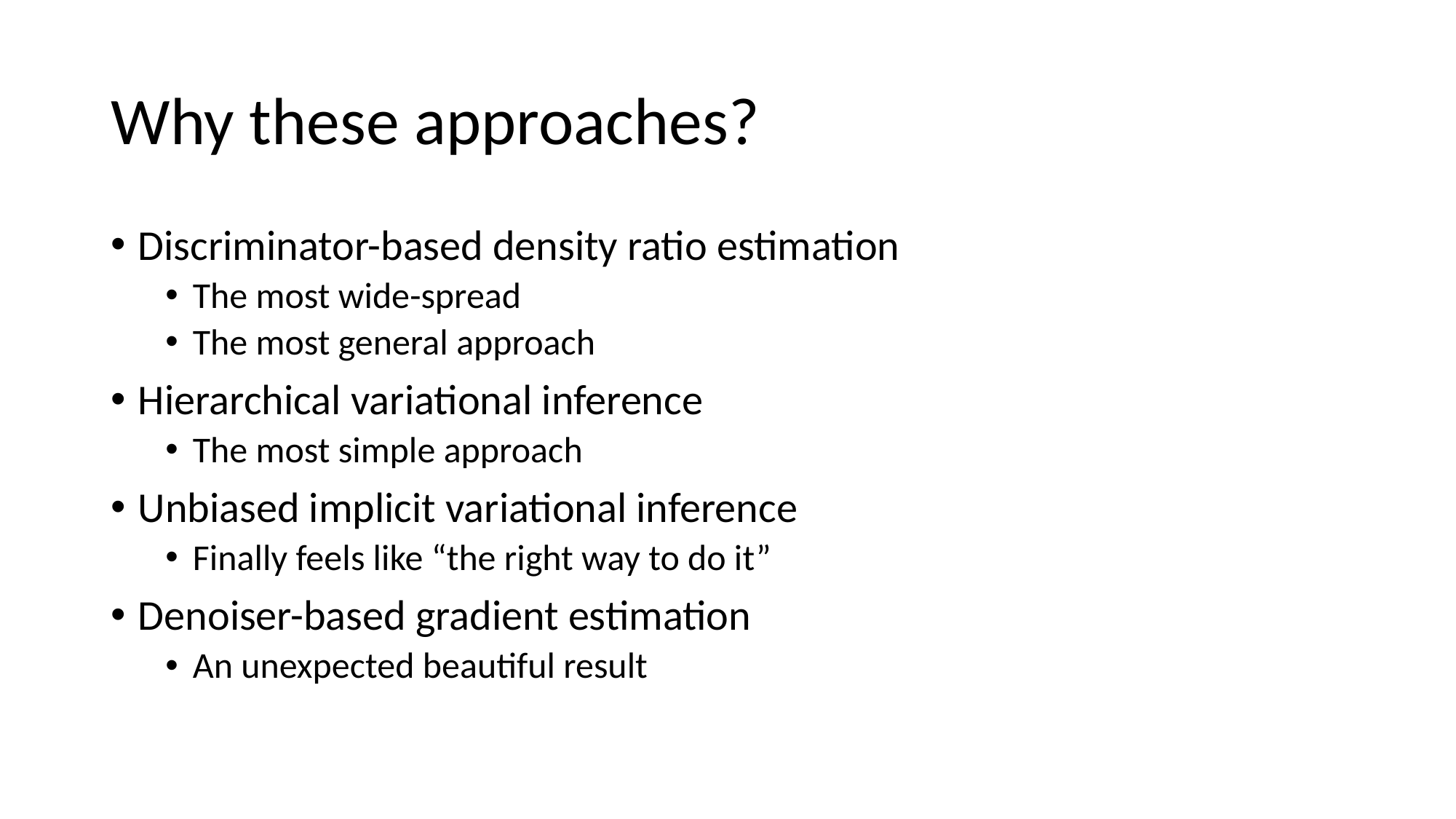

# Why these approaches?
Discriminator-based density ratio estimation
The most wide-spread
The most general approach
Hierarchical variational inference
The most simple approach
Unbiased implicit variational inference
Finally feels like “the right way to do it”
Denoiser-based gradient estimation
An unexpected beautiful result